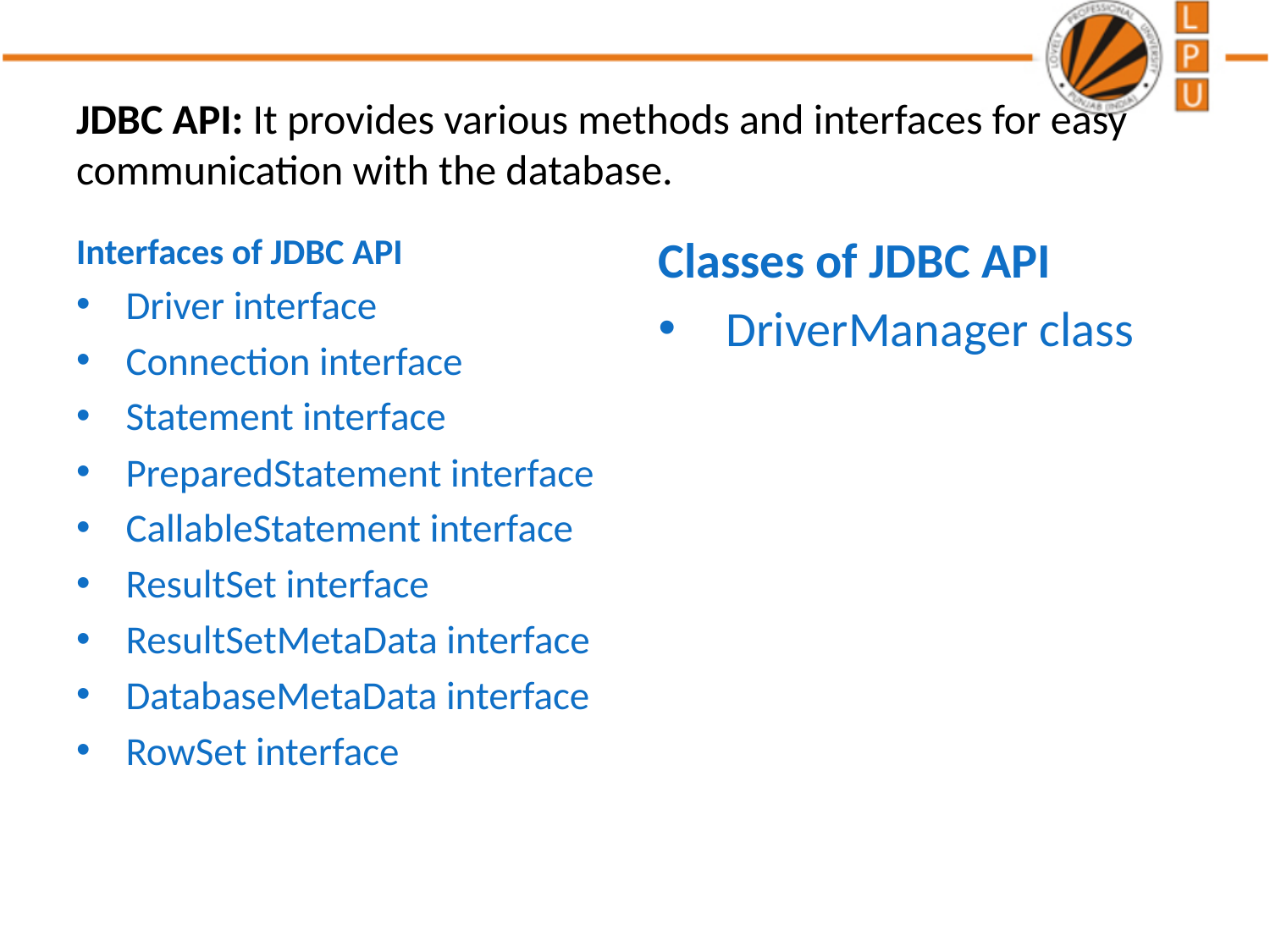

# JDBC API: It provides various methods and interfaces for easy communication with the database.
Interfaces of JDBC API
Driver interface
Connection interface
Statement interface
PreparedStatement interface
CallableStatement interface
ResultSet interface
ResultSetMetaData interface
DatabaseMetaData interface
RowSet interface

Classes of JDBC API
DriverManager class